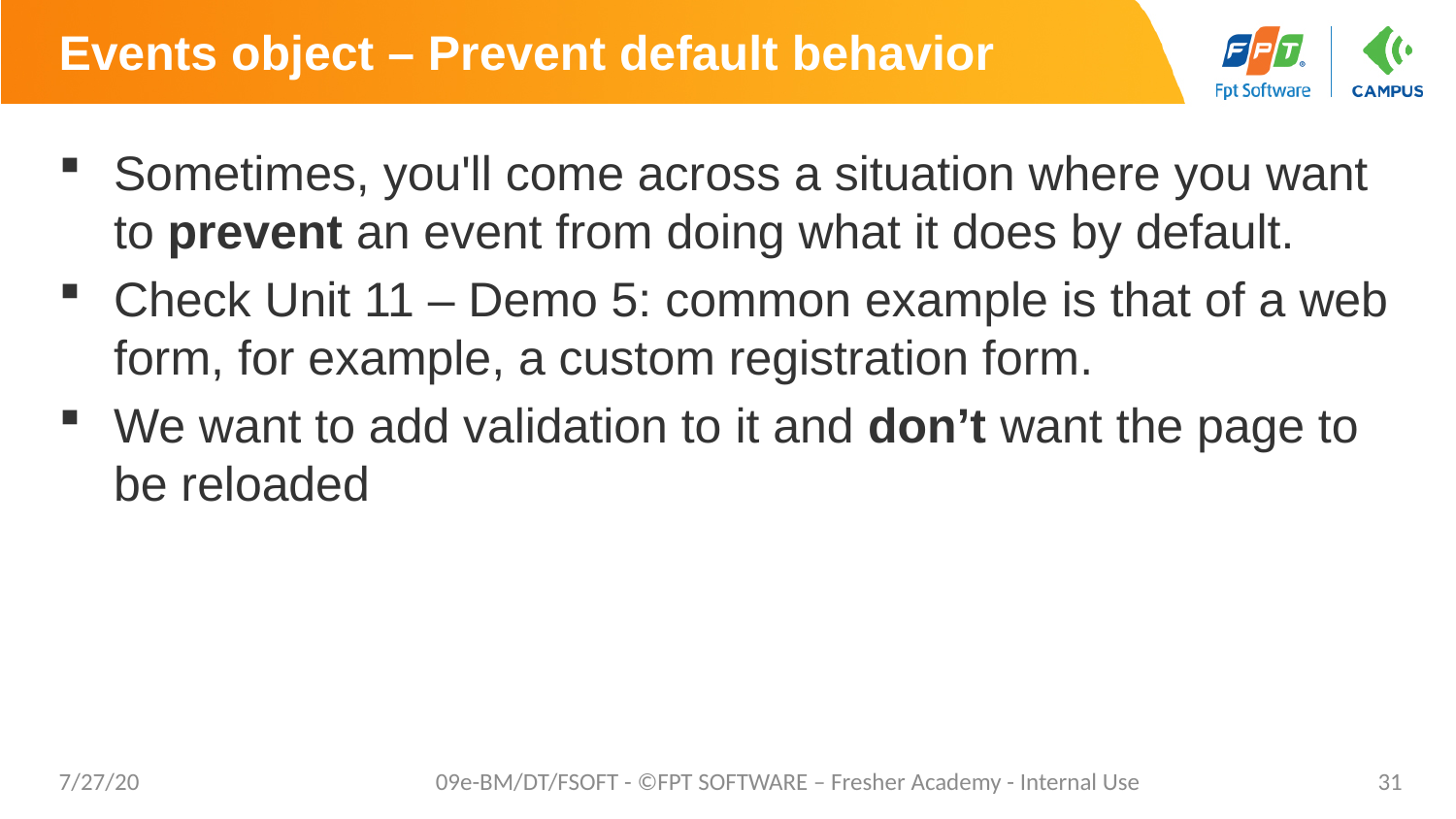

# Events object – Prevent default behavior
Sometimes, you'll come across a situation where you want to prevent an event from doing what it does by default.
Check Unit 11 – Demo 5: common example is that of a web form, for example, a custom registration form.
We want to add validation to it and don’t want the page to be reloaded
7/27/20
09e-BM/DT/FSOFT - ©FPT SOFTWARE – Fresher Academy - Internal Use
31